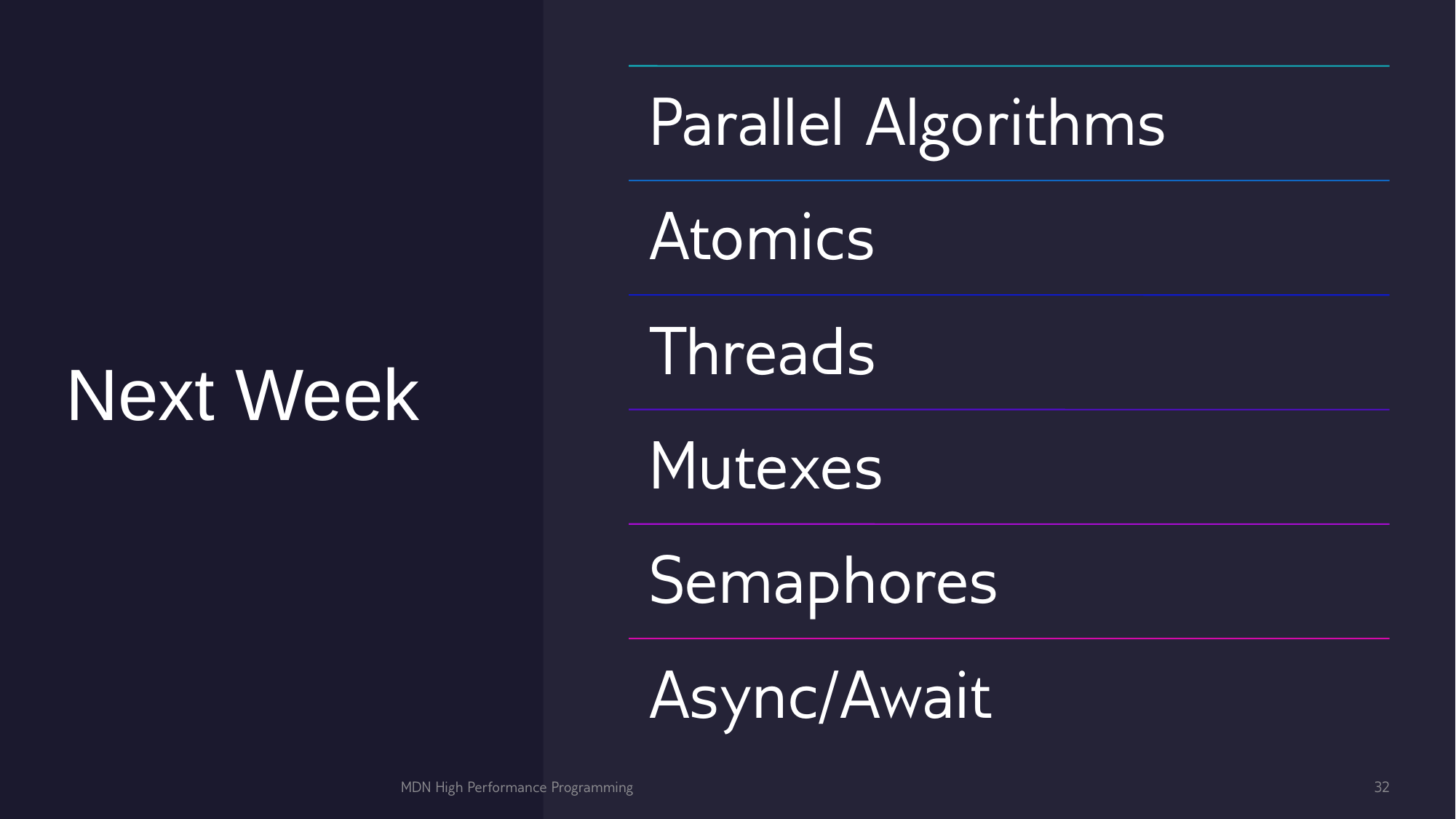

# Next Week
Parallel Algorithms
Atomics
Threads
Mutexes
Semaphores
Async/Await
MDN High Performance Programming
32